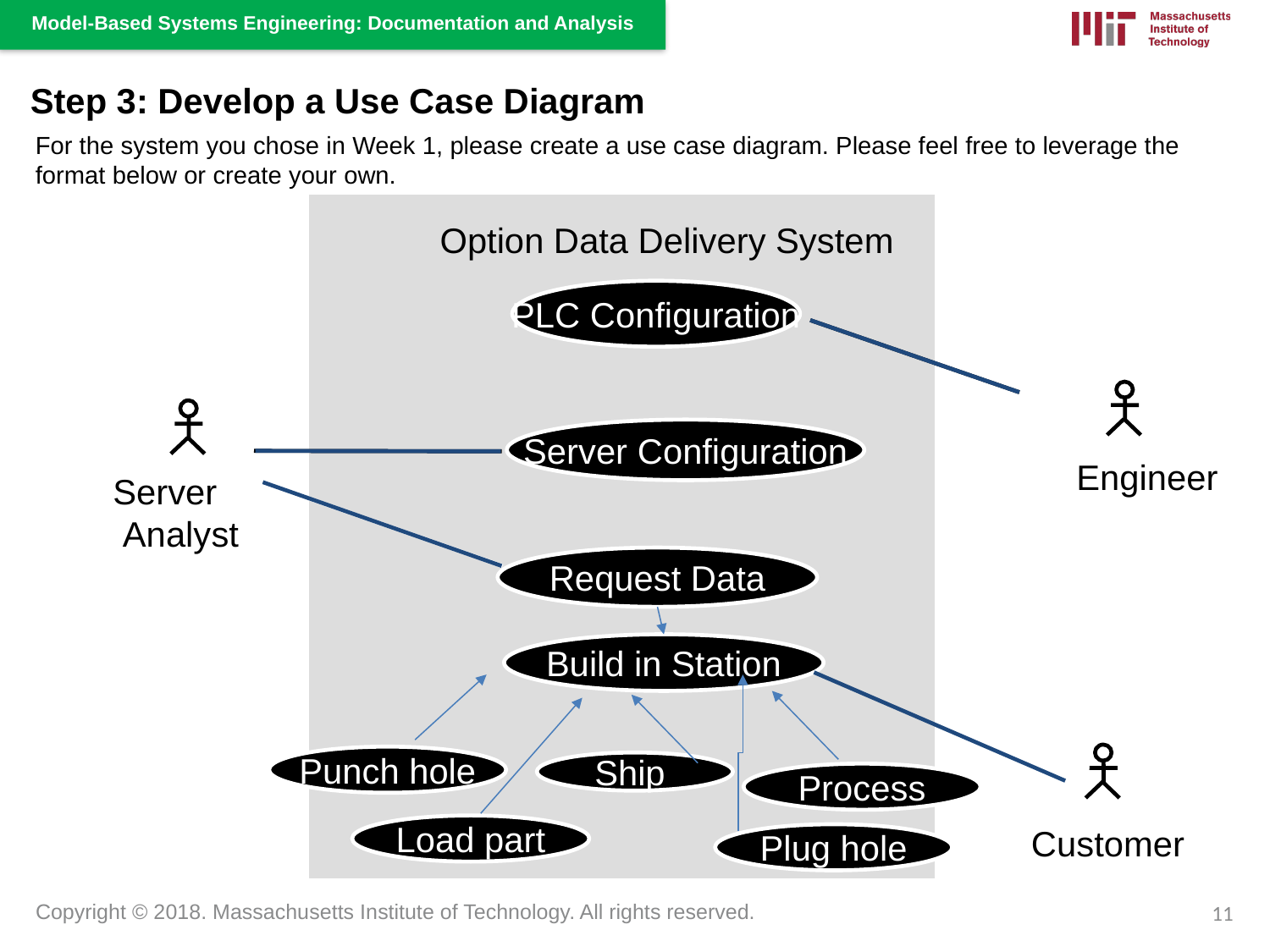

Step 3: Develop a Use Case Diagram
For the system you chose in Week 1, please create a use case diagram. Please feel free to leverage the format below or create your own.

Option Data Delivery System
PLC Configuration

Server Configuration

Engineer

Server
 Analyst

Request Data
Build in Station

Punch hole
Ship
Process
Load part
Customer
Plug hole
11